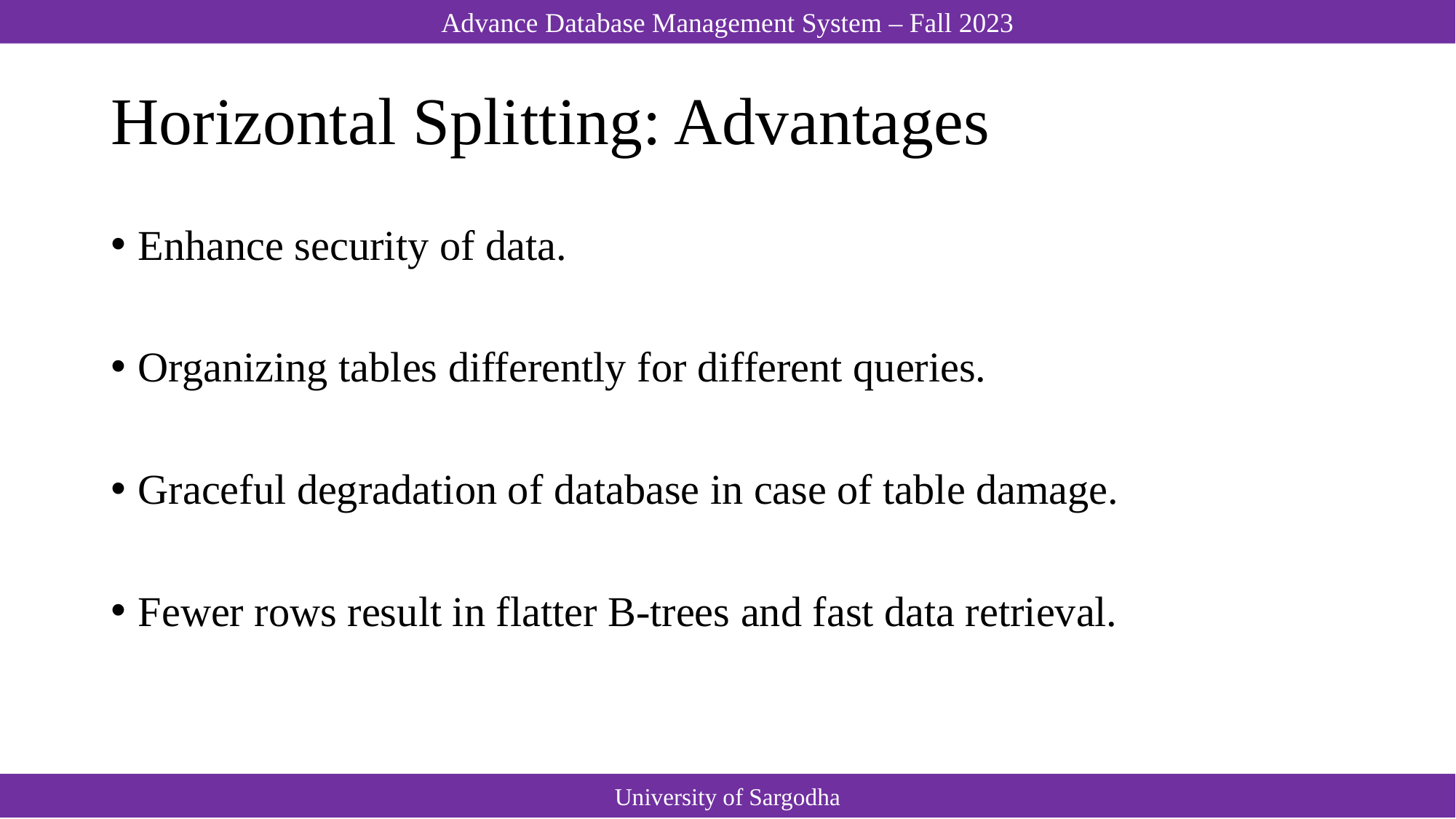

# Horizontal Splitting: Advantages
Enhance security of data.

Organizing tables differently for different queries.

Graceful degradation of database in case of table damage.

Fewer rows result in flatter B-trees and fast data retrieval.

University of Sargodha